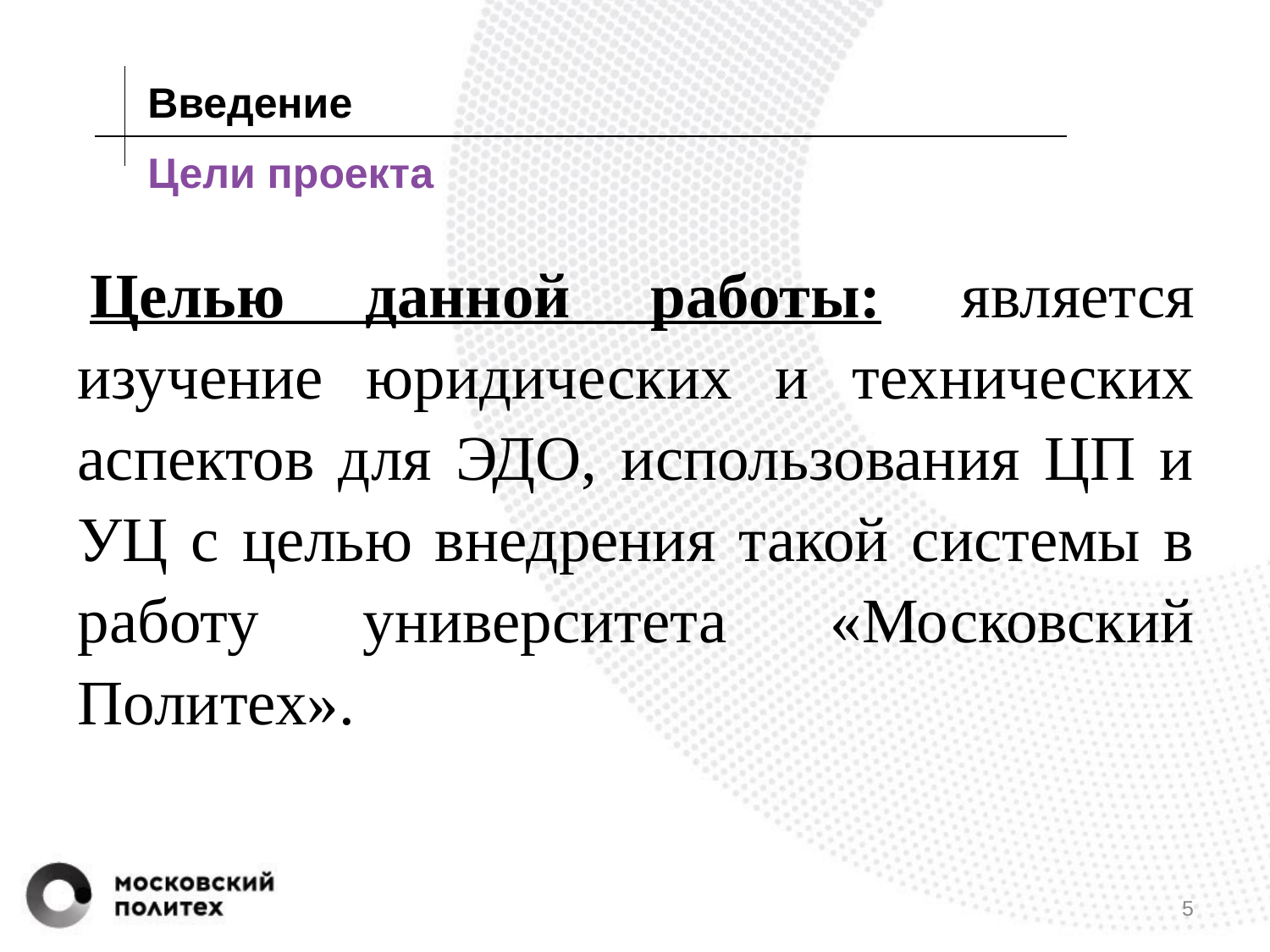

Введение
# Цели проекта
Целью данной работы: является изучение юридических и технических аспектов для ЭДО, использования ЦП и УЦ с целью внедрения такой системы в работу университета «Московский Политех».
5